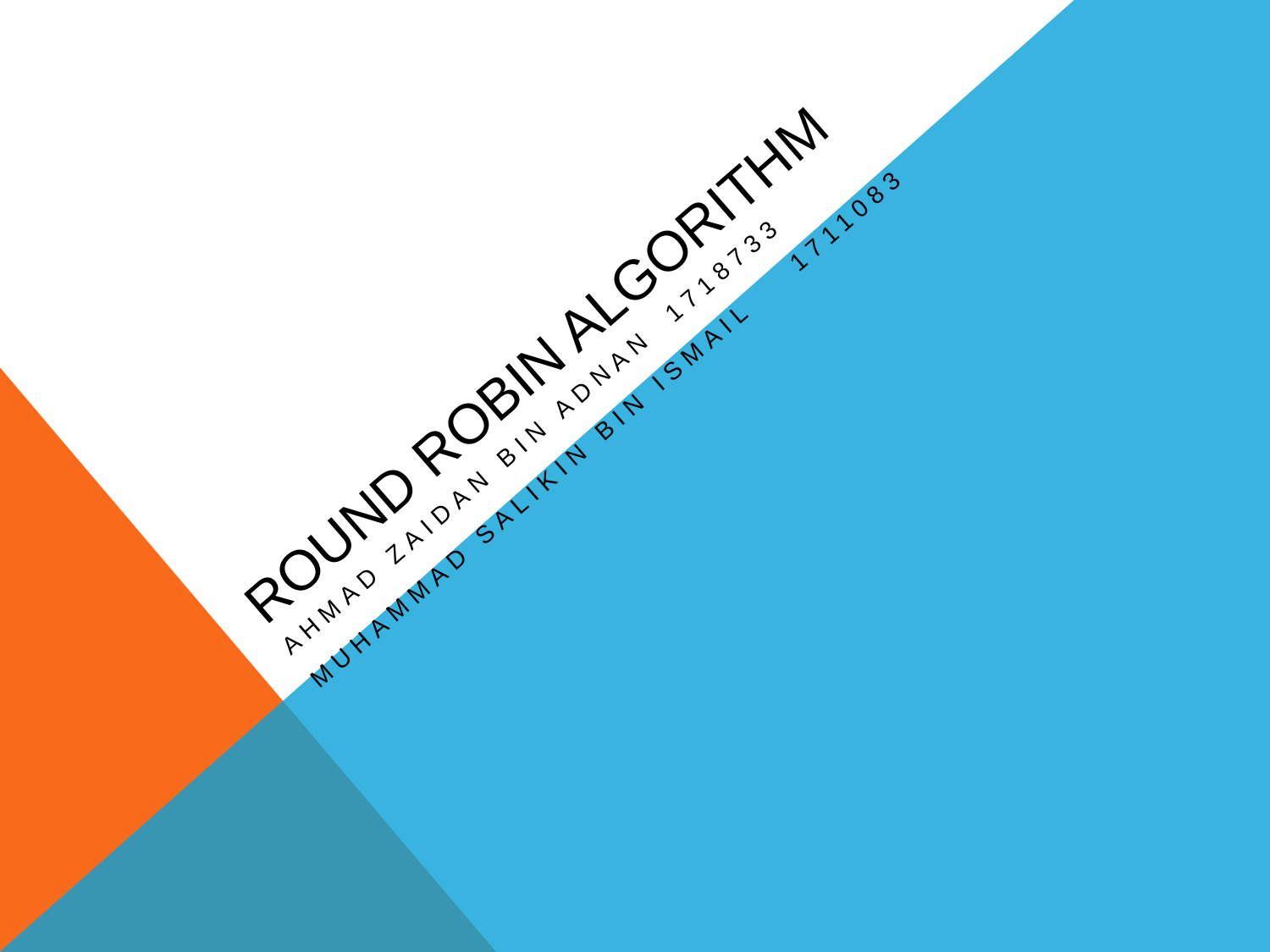

# ROUND ROBIN ALGORITHM
AHMAD ZAIDAN BIN ADNAN	1718733
MUHAMMAD SALIKIN BIN ISMAIL	1711083